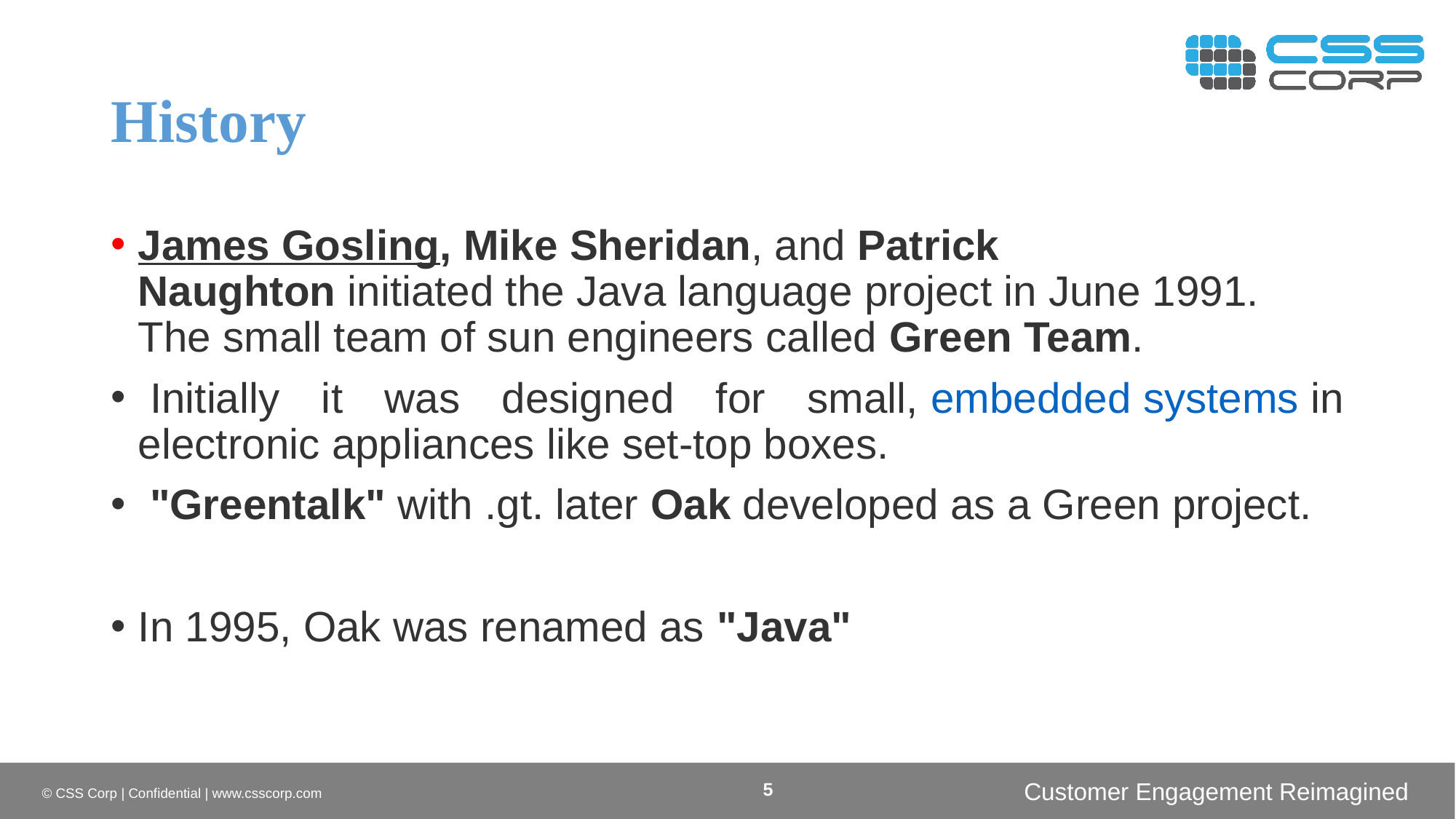

# History
James Gosling, Mike Sheridan, and Patrick Naughton initiated the Java language project in June 1991. The small team of sun engineers called Green Team.
 Initially it was designed for small, embedded systems in electronic appliances like set-top boxes.
 "Greentalk" with .gt. later Oak developed as a Green project.

In 1995, Oak was renamed as "Java"